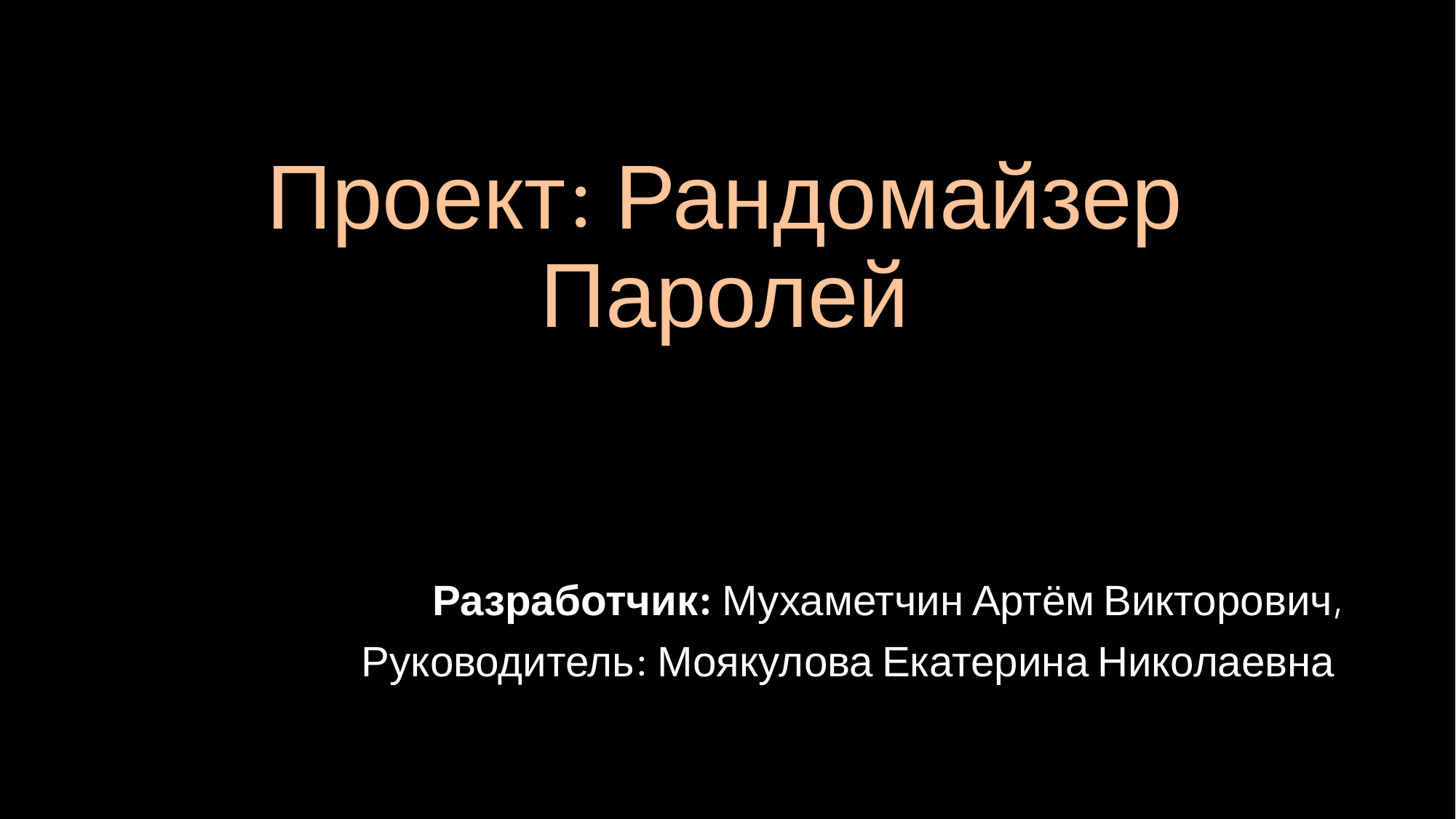

# Проект: Рандомайзер Паролей

Разработчик: Мухаметчин Артём Викторович,
Руководитель: Моякулова Екатерина Николаевна